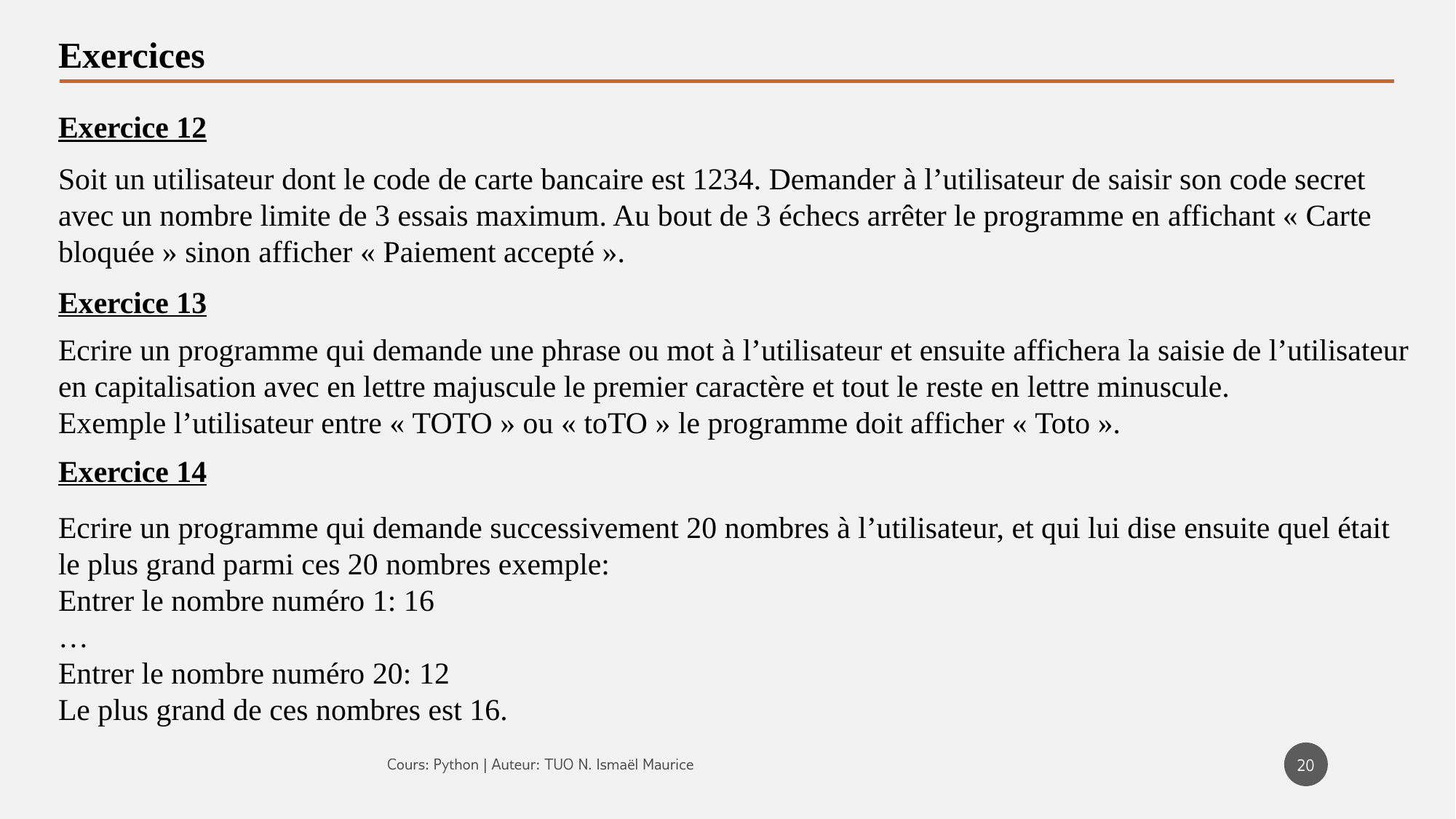

Exercices
Exercice 12
Soit un utilisateur dont le code de carte bancaire est 1234. Demander à l’utilisateur de saisir son code secret avec un nombre limite de 3 essais maximum. Au bout de 3 échecs arrêter le programme en affichant « Carte bloquée » sinon afficher « Paiement accepté ».
Exercice 13
Ecrire un programme qui demande une phrase ou mot à l’utilisateur et ensuite affichera la saisie de l’utilisateur en capitalisation avec en lettre majuscule le premier caractère et tout le reste en lettre minuscule.
Exemple l’utilisateur entre « TOTO » ou « toTO » le programme doit afficher « Toto ».
Exercice 14
Ecrire un programme qui demande successivement 20 nombres à l’utilisateur, et qui lui dise ensuite quel était le plus grand parmi ces 20 nombres exemple:
Entrer le nombre numéro 1: 16
…
Entrer le nombre numéro 20: 12
Le plus grand de ces nombres est 16.
20
Cours: Python | Auteur: TUO N. Ismaël Maurice